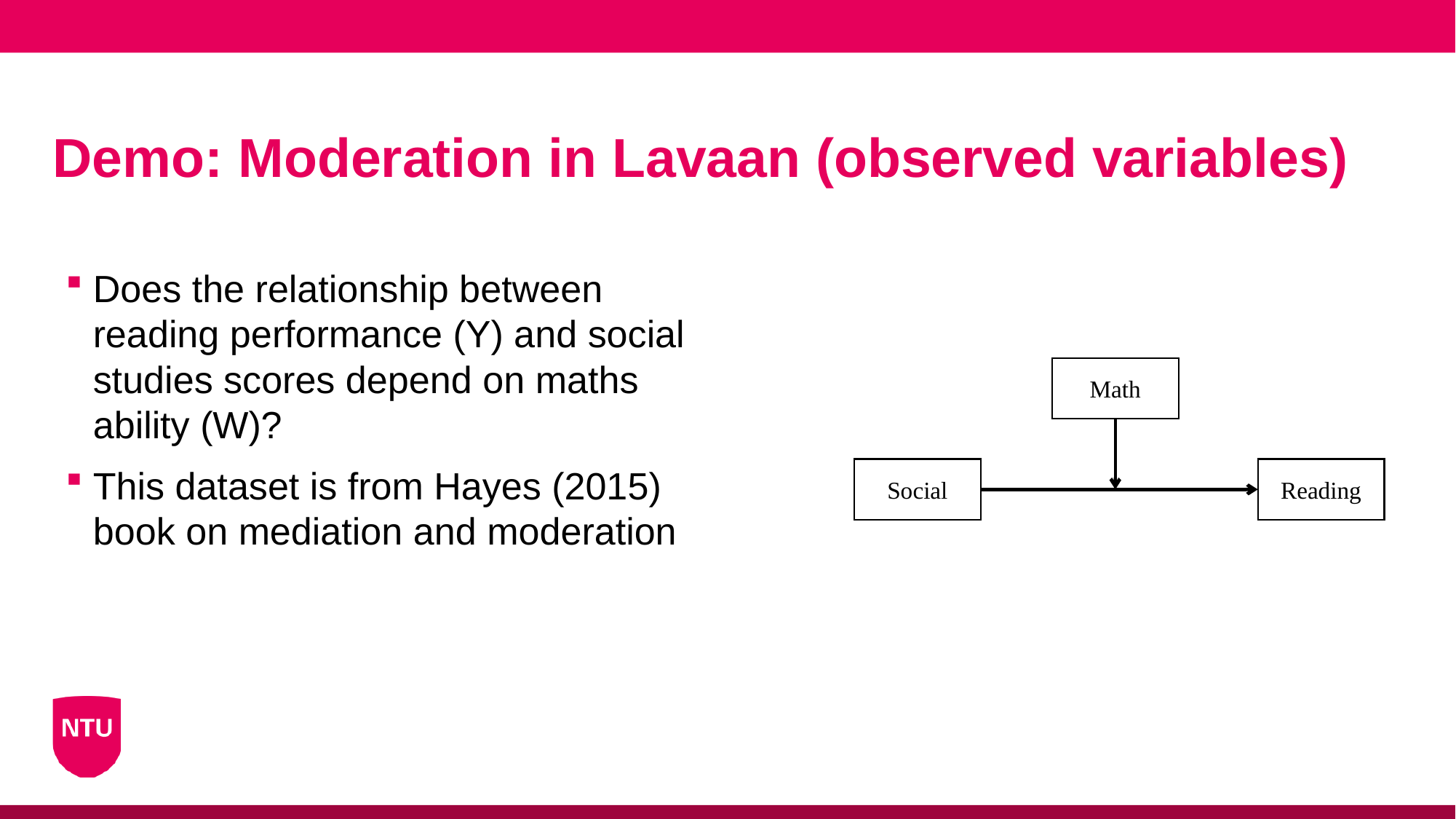

# Demo: Moderation in Lavaan (observed variables)
Does the relationship between reading performance (Y) and social studies scores depend on maths ability (W)?
This dataset is from Hayes (2015) book on mediation and moderation
Math
Social
Reading